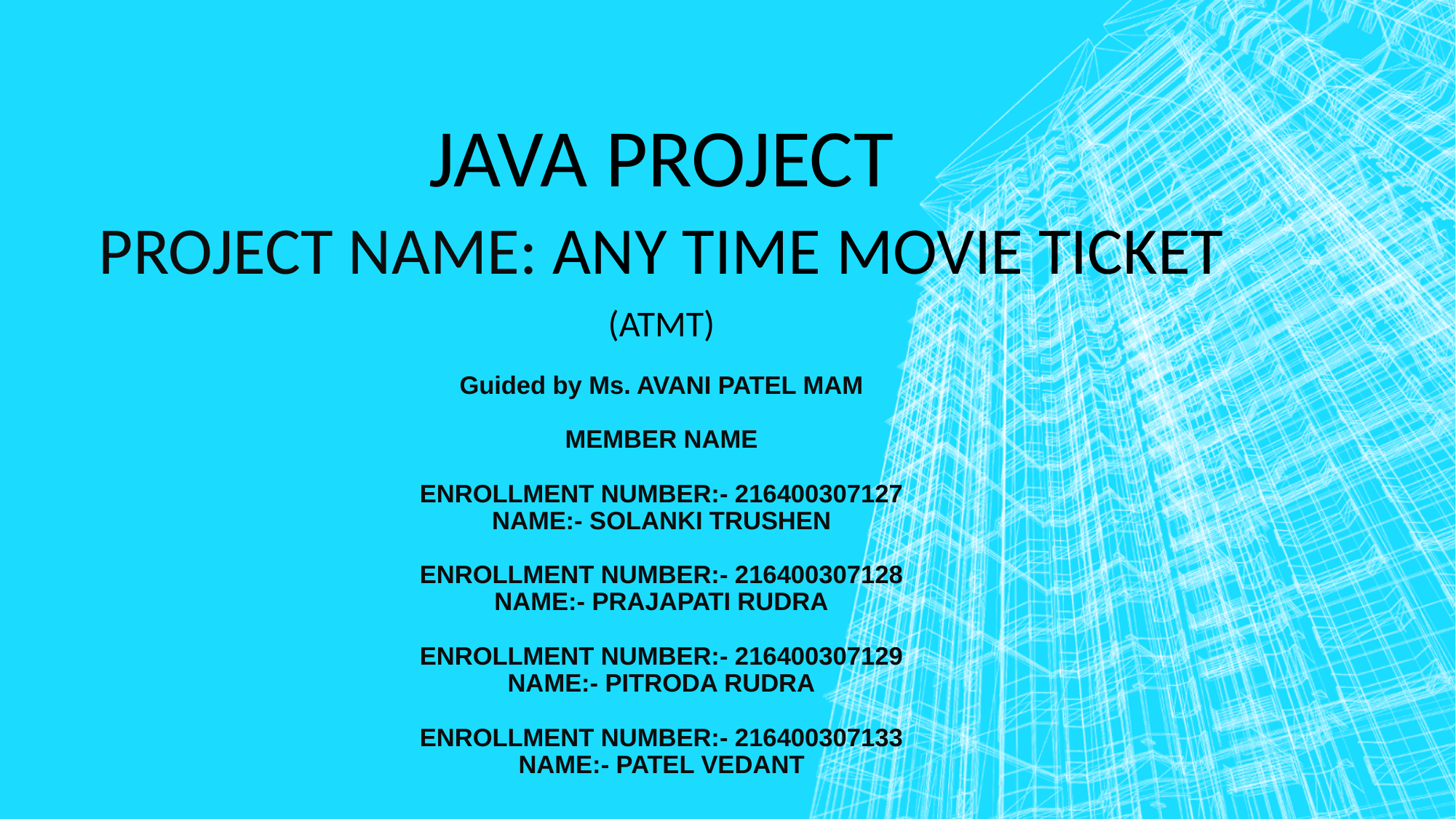

JAVA PROJECT
# PROJECT name: ANY TIME MOVIE TICKET (ATMT)
Guided by Ms. AVANI PATEL MAM

MEMBER NAME

ENROLLMENT NUMBER:- 216400307127
NAME:- SOLANKI TRUSHEN

ENROLLMENT NUMBER:- 216400307128
NAME:- PRAJAPATI RUDRA

ENROLLMENT NUMBER:- 216400307129
NAME:- PITRODA RUDRA

ENROLLMENT NUMBER:- 216400307133
NAME:- PATEL VEDANT